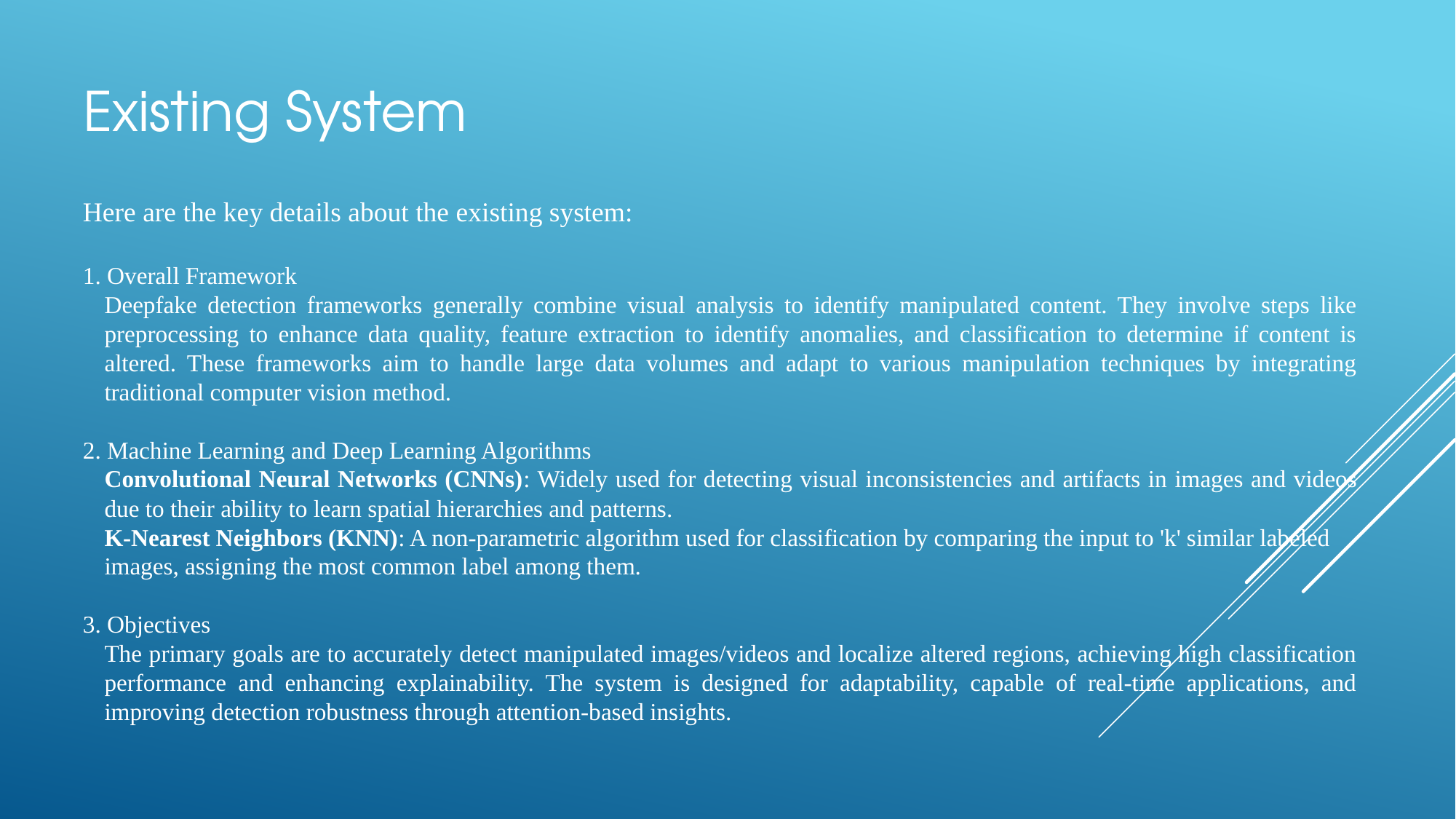

# Existing System
Here are the key details about the existing system:

1. Overall Framework
Deepfake detection frameworks generally combine visual analysis to identify manipulated content. They involve steps like preprocessing to enhance data quality, feature extraction to identify anomalies, and classification to determine if content is altered. These frameworks aim to handle large data volumes and adapt to various manipulation techniques by integrating traditional computer vision method.

2. Machine Learning and Deep Learning Algorithms
Convolutional Neural Networks (CNNs): Widely used for detecting visual inconsistencies and artifacts in images and videos due to their ability to learn spatial hierarchies and patterns.
K-Nearest Neighbors (KNN): A non-parametric algorithm used for classification by comparing the input to 'k' similar labeled images, assigning the most common label among them.

3. Objectives
The primary goals are to accurately detect manipulated images/videos and localize altered regions, achieving high classification performance and enhancing explainability. The system is designed for adaptability, capable of real-time applications, and improving detection robustness through attention-based insights.